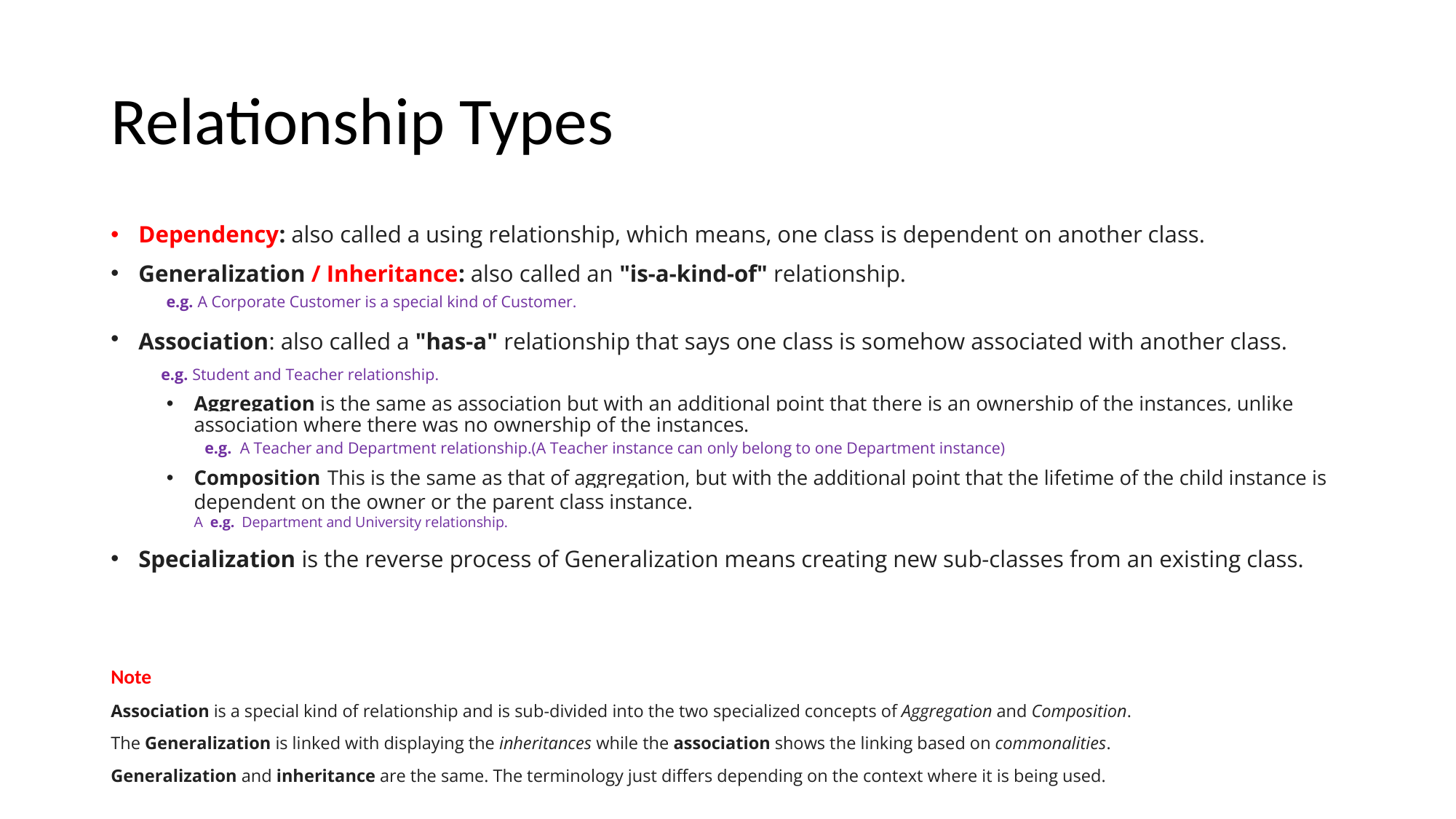

# Relationship Types
Dependency: also called a using relationship, which means, one class is dependent on another class.
Generalization / Inheritance: also called an "is-a-kind-of" relationship.
e.g. A Corporate Customer is a special kind of Customer.
Association: also called a "has-a" relationship that says one class is somehow associated with another class.           e.g. Student and Teacher relationship.
Aggregation is the same as association but with an additional point that there is an ownership of the instances, unlike association where there was no ownership of the instances.                                                                                                                   e.g.  A Teacher and Department relationship.(A Teacher instance can only belong to one Department instance)
Composition  This is the same as that of aggregation, but with the additional point that the lifetime of the child instance is dependent on the owner or the parent class instance.                                                                                                                            A  e.g.  Department and University relationship.
Specialization is the reverse process of Generalization means creating new sub-classes from an existing class.

Note
Association is a special kind of relationship and is sub-divided into the two specialized concepts of Aggregation and Composition.
The Generalization is linked with displaying the inheritances while the association shows the linking based on commonalities.
Generalization and inheritance are the same. The terminology just differs depending on the context where it is being used.